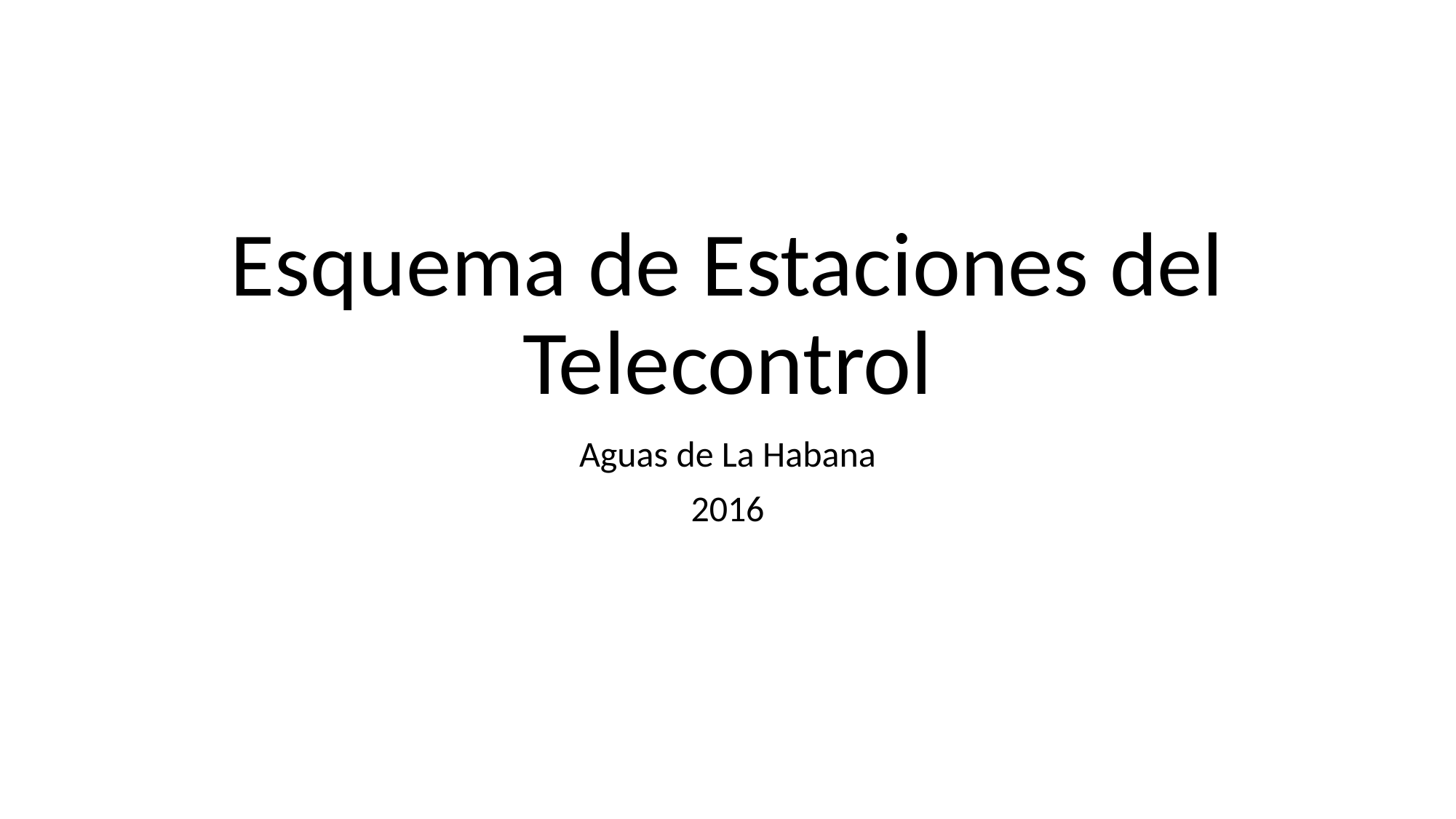

# Esquema de Estaciones del Telecontrol
Aguas de La Habana
2016